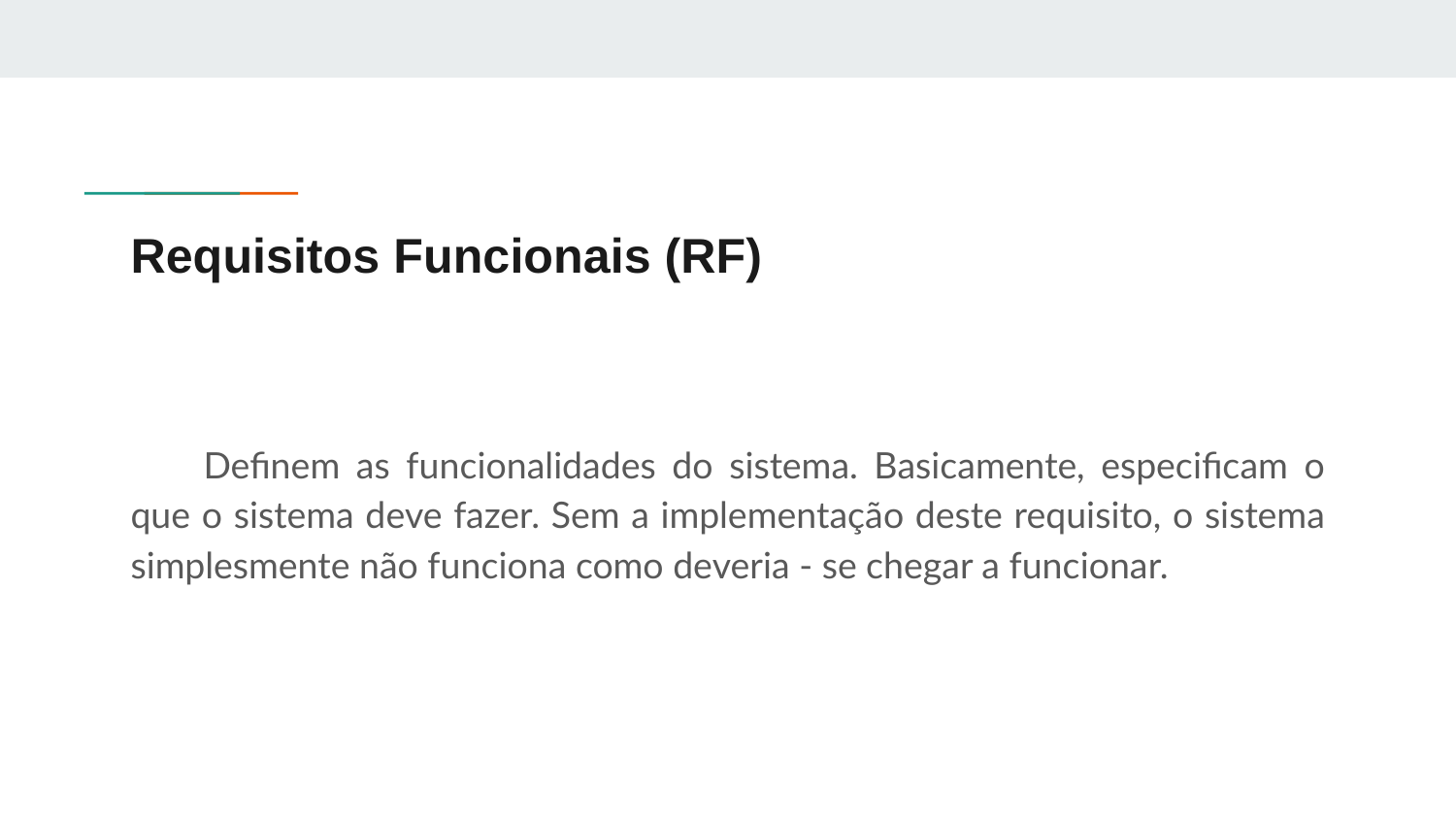

# Requisitos Funcionais (RF)
Definem as funcionalidades do sistema. Basicamente, especificam o que o sistema deve fazer. Sem a implementação deste requisito, o sistema simplesmente não funciona como deveria - se chegar a funcionar.